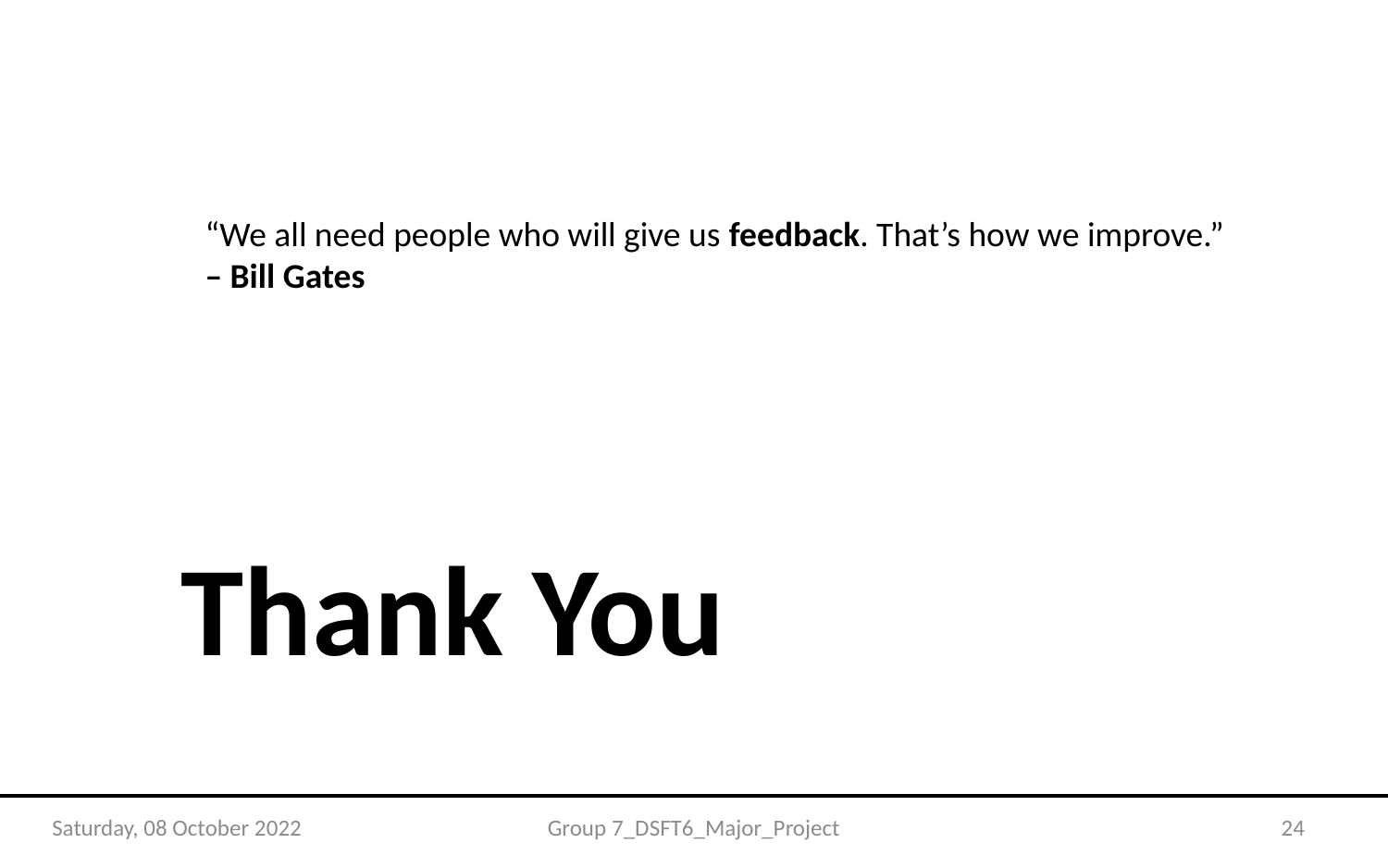

“We all need people who will give us feedback. That’s how we improve.”
– Bill Gates

# Thank You

Saturday, 08 October 2022
Group 7_DSFT6_Major_Project
24